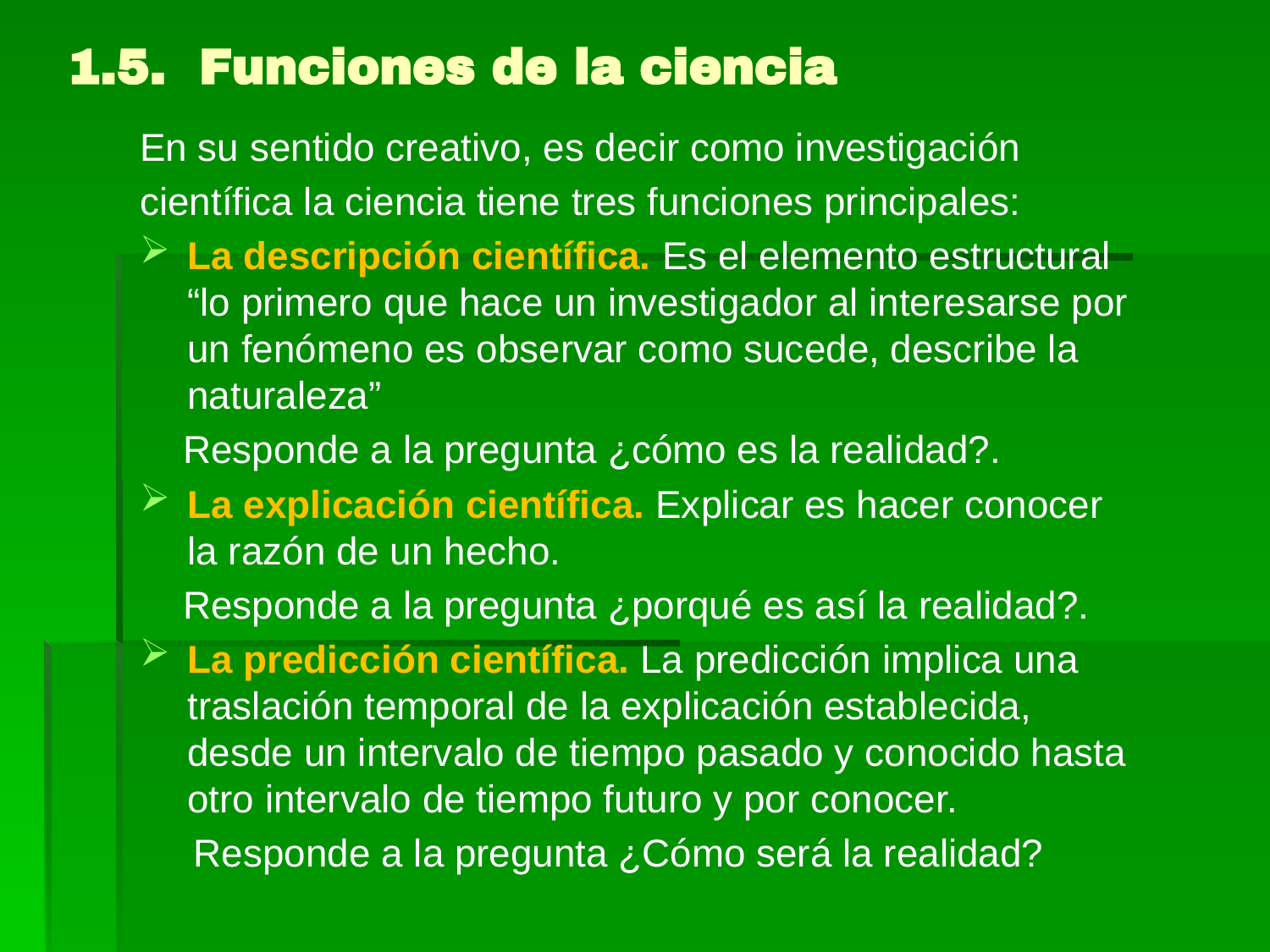

# 1.5.  Funciones de la ciencia
En su sentido creativo, es decir como investigación
científica la ciencia tiene tres funciones principales:
La descripción científica. Es el elemento estructural “lo primero que hace un investigador al interesarse por un fenómeno es observar como sucede, describe la naturaleza”
    Responde a la pregunta ¿cómo es la realidad?.
La explicación científica. Explicar es hacer conocer la razón de un hecho.
    Responde a la pregunta ¿porqué es así la realidad?.
La predicción científica. La predicción implica una traslación temporal de la explicación establecida, desde un intervalo de tiempo pasado y conocido hasta otro intervalo de tiempo futuro y por conocer.
     Responde a la pregunta ¿Cómo será la realidad?